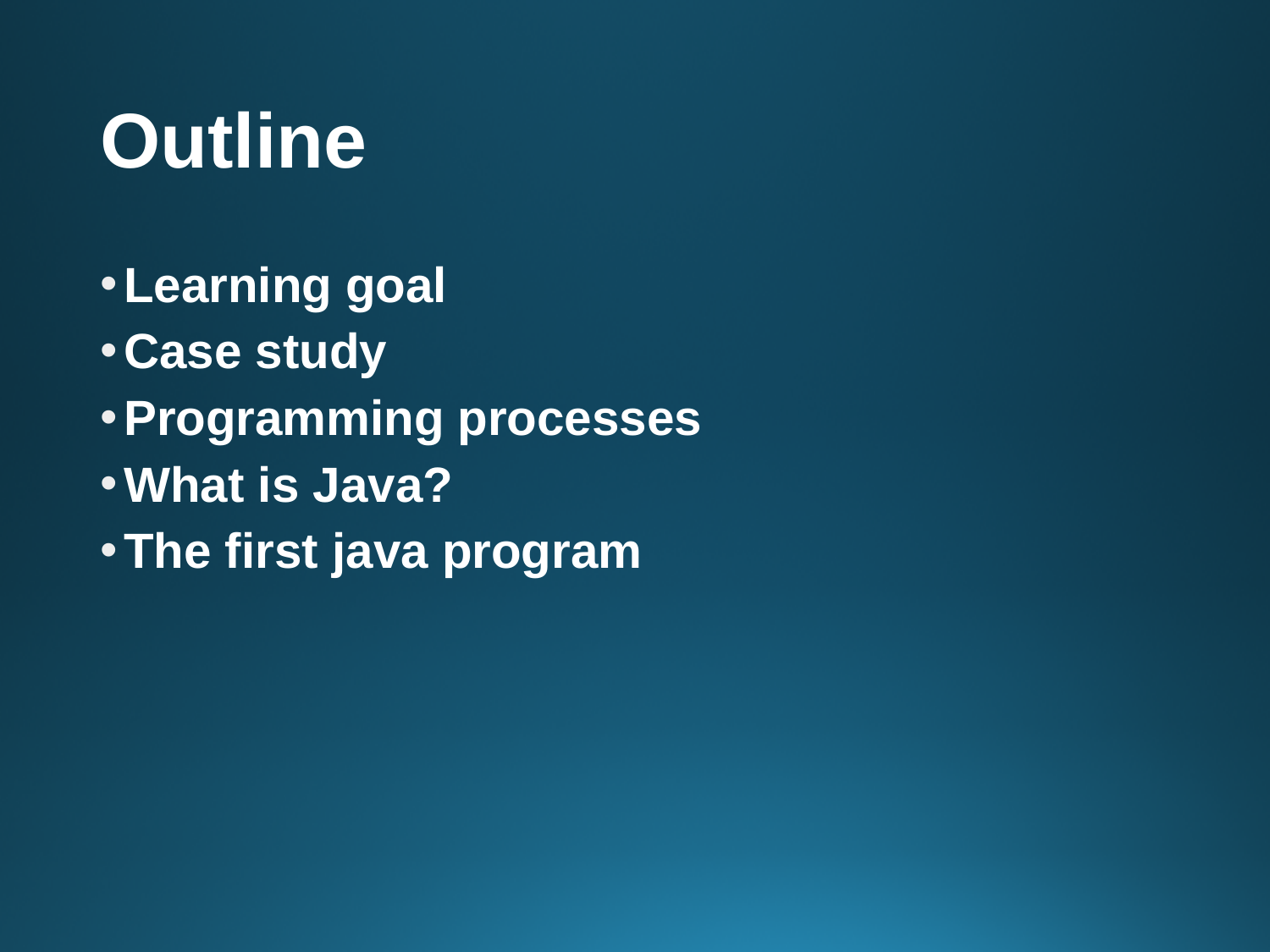

# Outline
Learning goal
Case study
Programming processes
What is Java?
The first java program